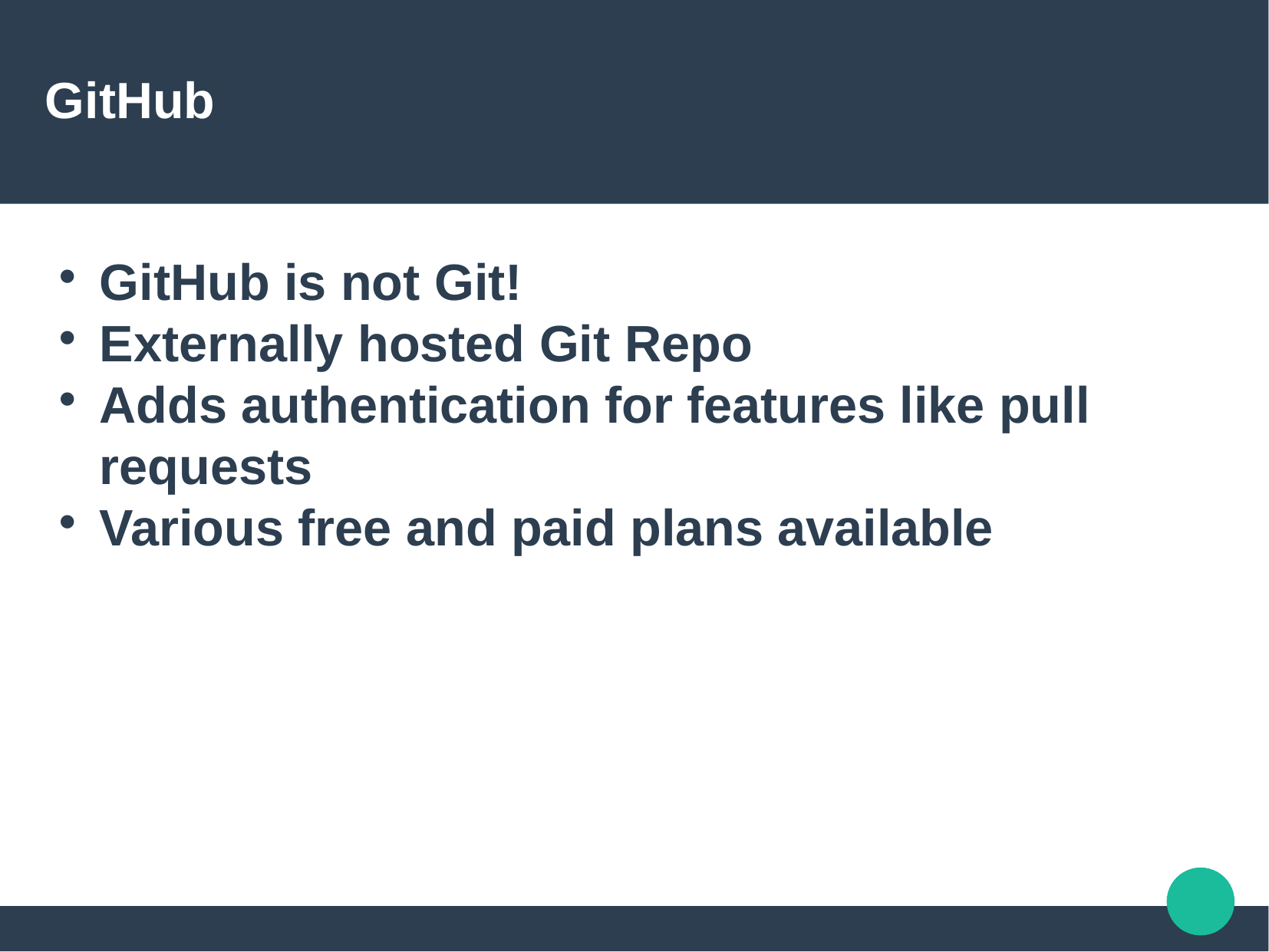

GitHub
GitHub is not Git!
Externally hosted Git Repo
Adds authentication for features like pull requests
Various free and paid plans available